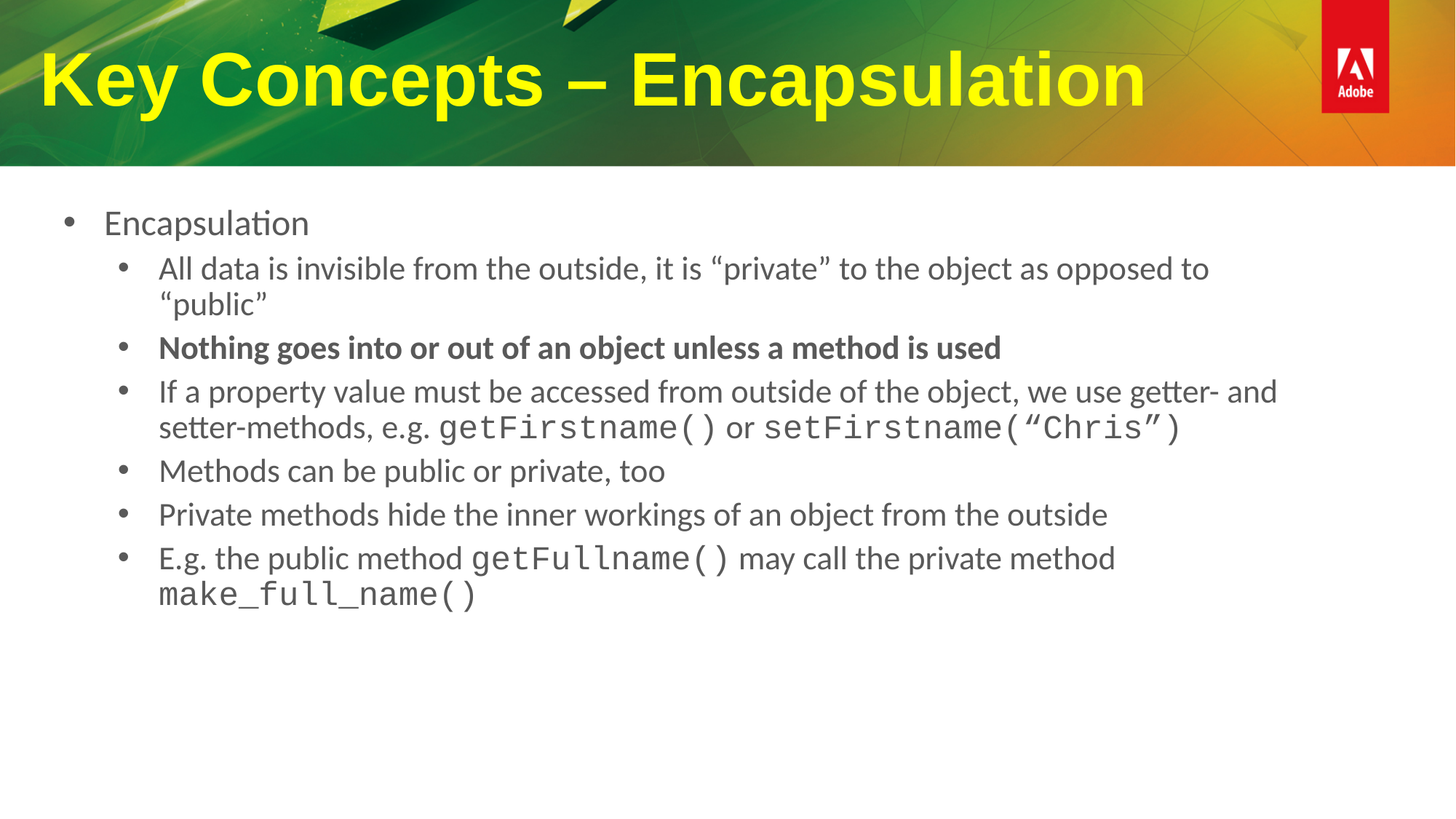

Key Concepts – Encapsulation
Encapsulation
All data is invisible from the outside, it is “private” to the object as opposed to “public”
Nothing goes into or out of an object unless a method is used
If a property value must be accessed from outside of the object, we use getter- and setter-methods, e.g. getFirstname() or setFirstname(“Chris”)
Methods can be public or private, too
Private methods hide the inner workings of an object from the outside
E.g. the public method getFullname() may call the private method make_full_name()